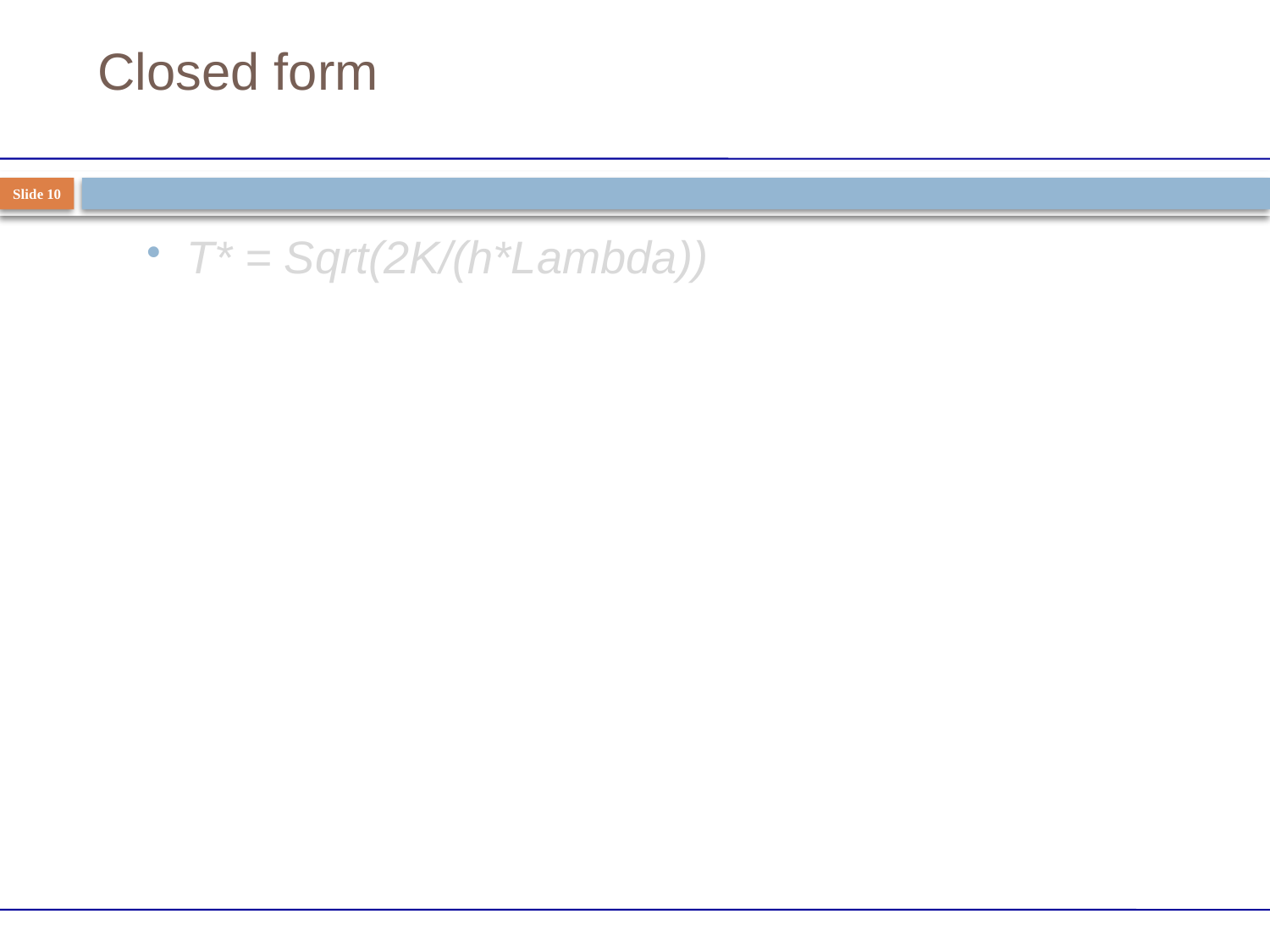

# Closed form
Slide 10
T* = Sqrt(2K/(h*Lambda))